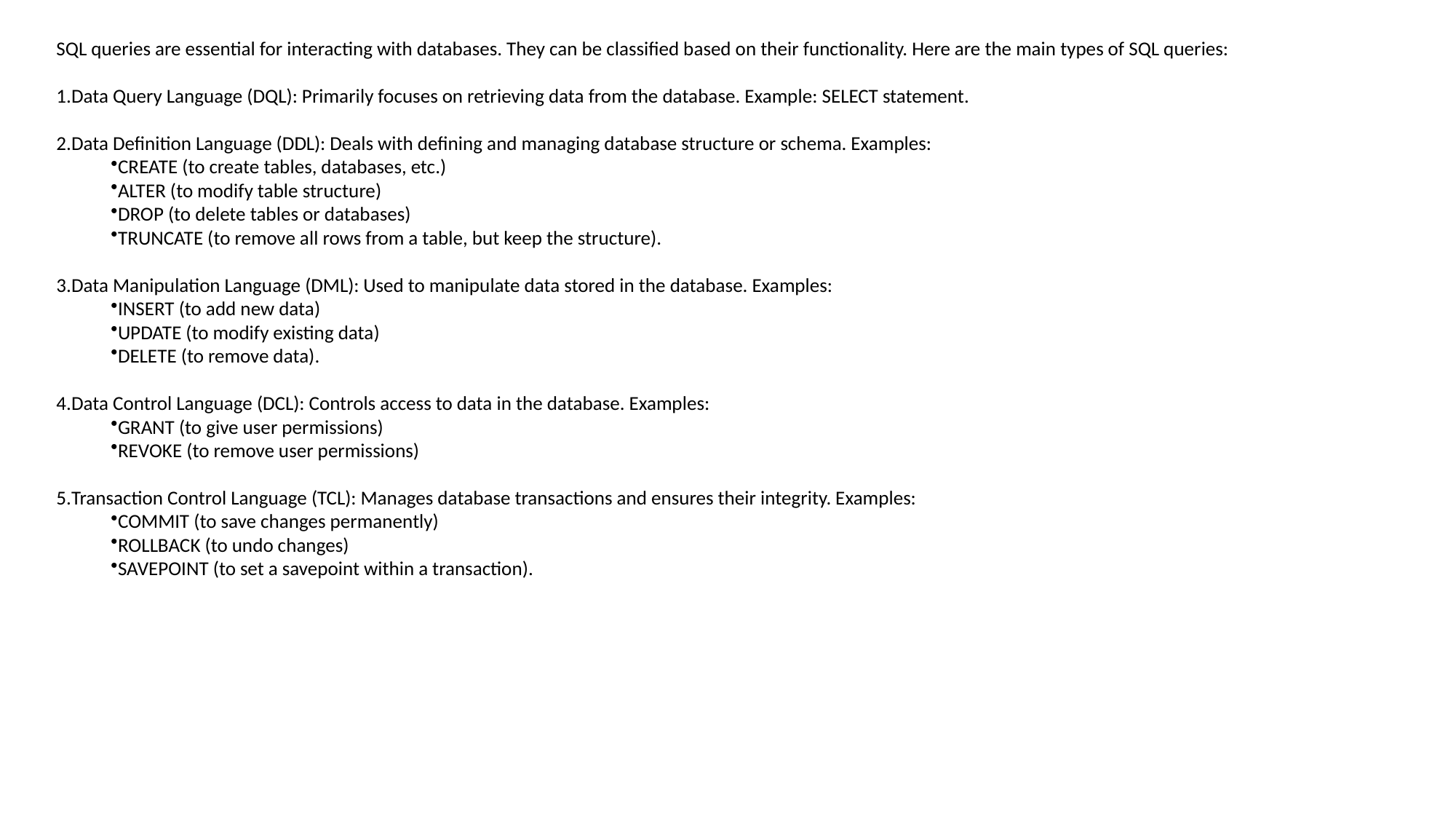

SQL queries are essential for interacting with databases. They can be classified based on their functionality. Here are the main types of SQL queries:

Data Query Language (DQL): Primarily focuses on retrieving data from the database. Example: SELECT statement.

Data Definition Language (DDL): Deals with defining and managing database structure or schema. Examples:
CREATE (to create tables, databases, etc.)
ALTER (to modify table structure)
DROP (to delete tables or databases)
TRUNCATE (to remove all rows from a table, but keep the structure).

Data Manipulation Language (DML): Used to manipulate data stored in the database. Examples:
INSERT (to add new data)
UPDATE (to modify existing data)
DELETE (to remove data).

Data Control Language (DCL): Controls access to data in the database. Examples:
GRANT (to give user permissions)
REVOKE (to remove user permissions)

Transaction Control Language (TCL): Manages database transactions and ensures their integrity. Examples:
COMMIT (to save changes permanently)
ROLLBACK (to undo changes)
SAVEPOINT (to set a savepoint within a transaction).